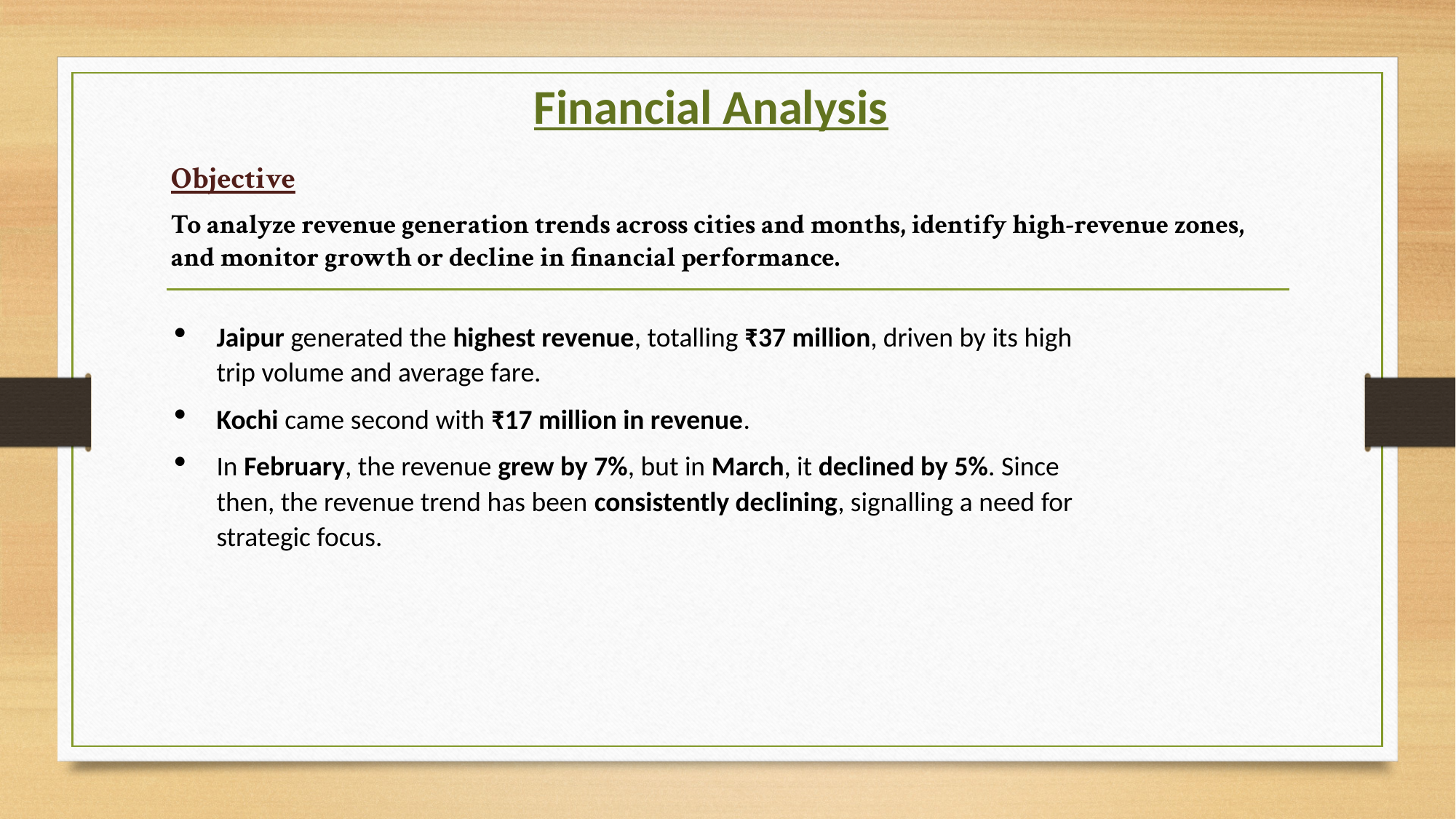

Financial Analysis

Objective
To analyze revenue generation trends across cities and months, identify high-revenue zones, and monitor growth or decline in financial performance.
Jaipur generated the highest revenue, totalling ₹37 million, driven by its high trip volume and average fare.
Kochi came second with ₹17 million in revenue.
In February, the revenue grew by 7%, but in March, it declined by 5%. Since then, the revenue trend has been consistently declining, signalling a need for strategic focus.